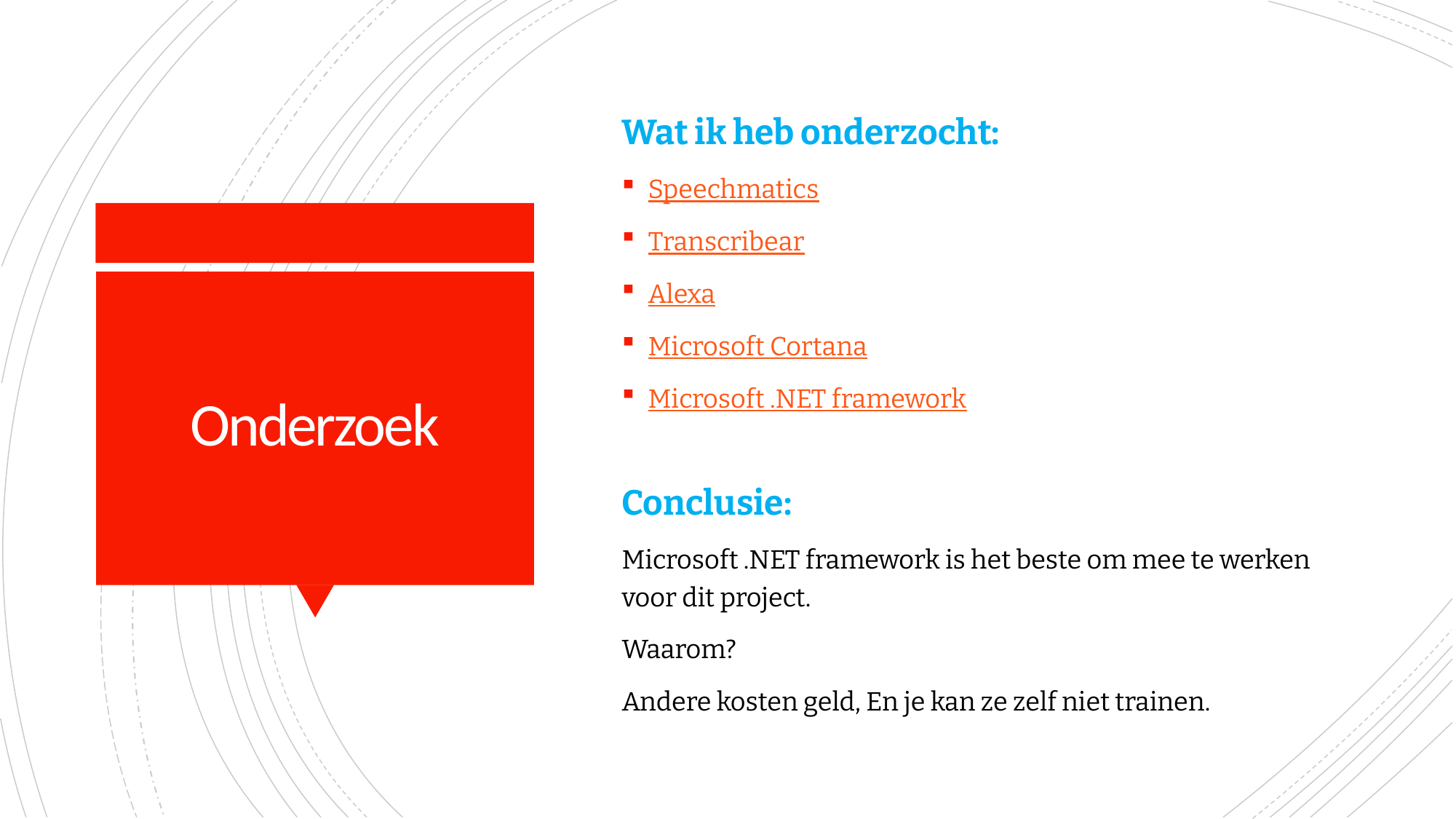

Wat ik heb onderzocht:
Speechmatics
Transcribear
Alexa
Microsoft Cortana
Microsoft .NET framework

Conclusie:
Microsoft .NET framework is het beste om mee te werken voor dit project.
Waarom?
Andere kosten geld, En je kan ze zelf niet trainen.

# Onderzoek